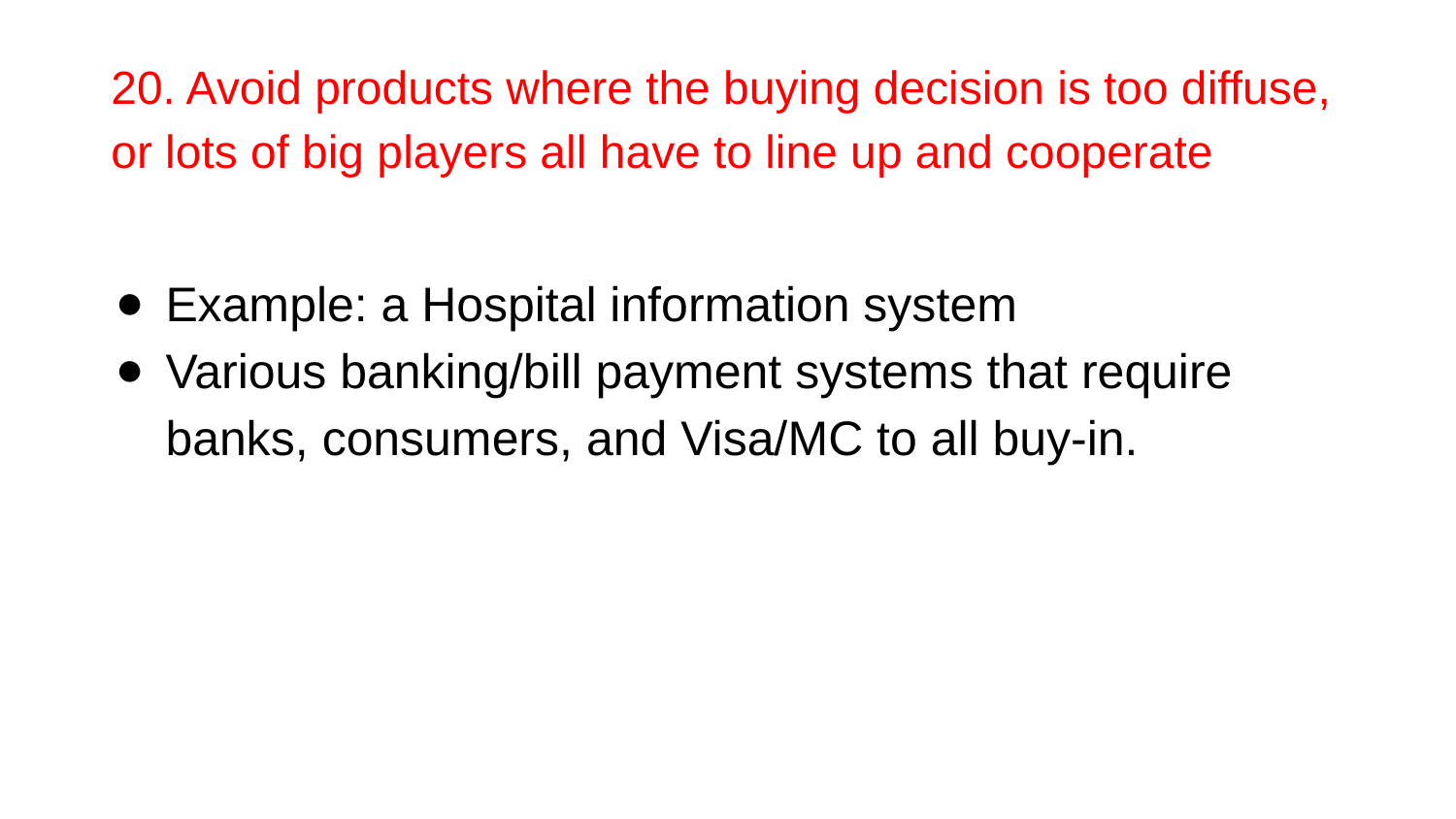

# 20. Avoid products where the buying decision is too diffuse, or lots of big players all have to line up and cooperate

Example: a Hospital information system
Various banking/bill payment systems that require banks, consumers, and Visa/MC to all buy-in.